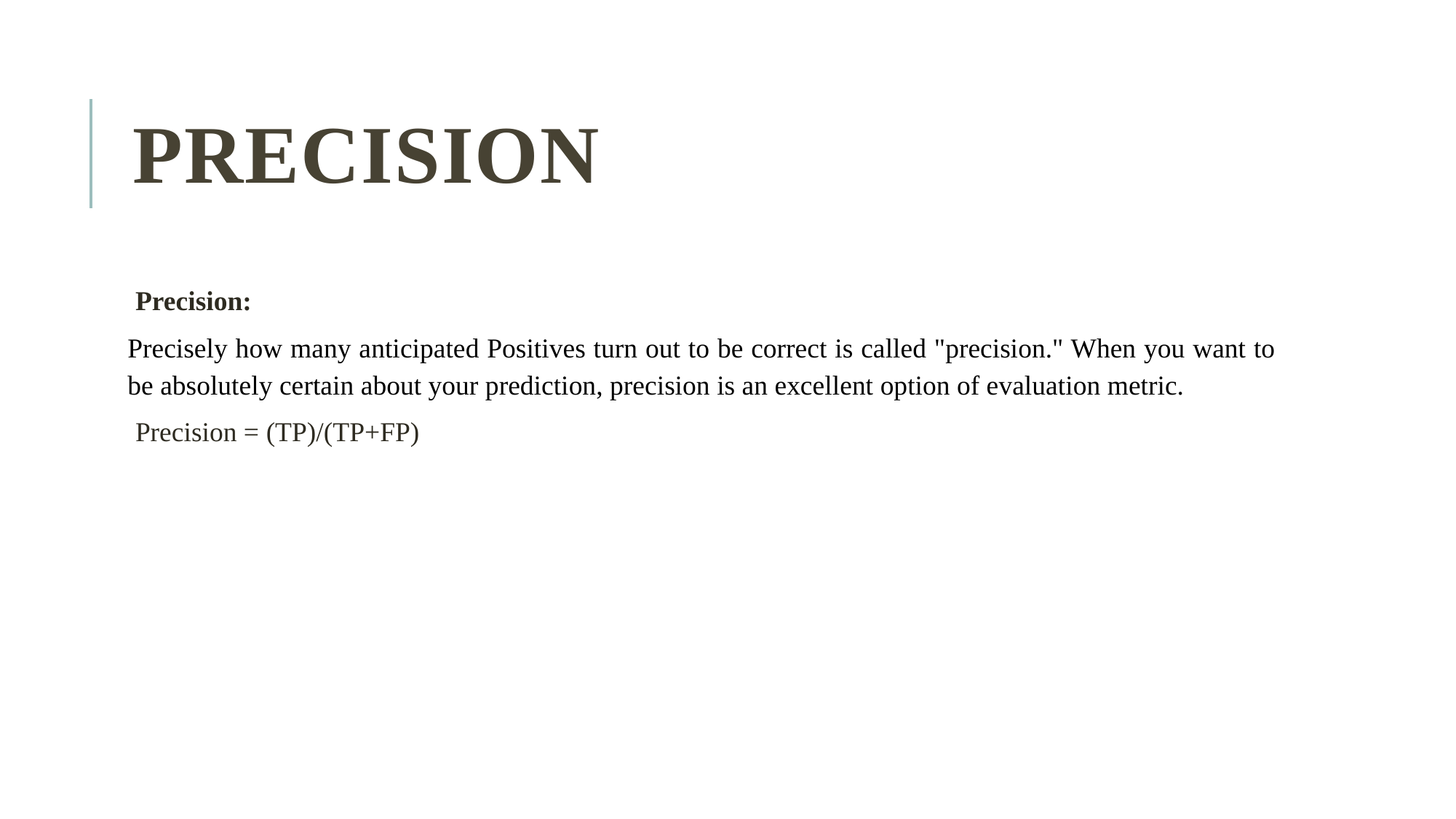

# Precision
Precision:
Precisely how many anticipated Positives turn out to be correct is called "precision." When you want to be absolutely certain about your prediction, precision is an excellent option of evaluation metric.
Precision = (TP)/(TP+FP)